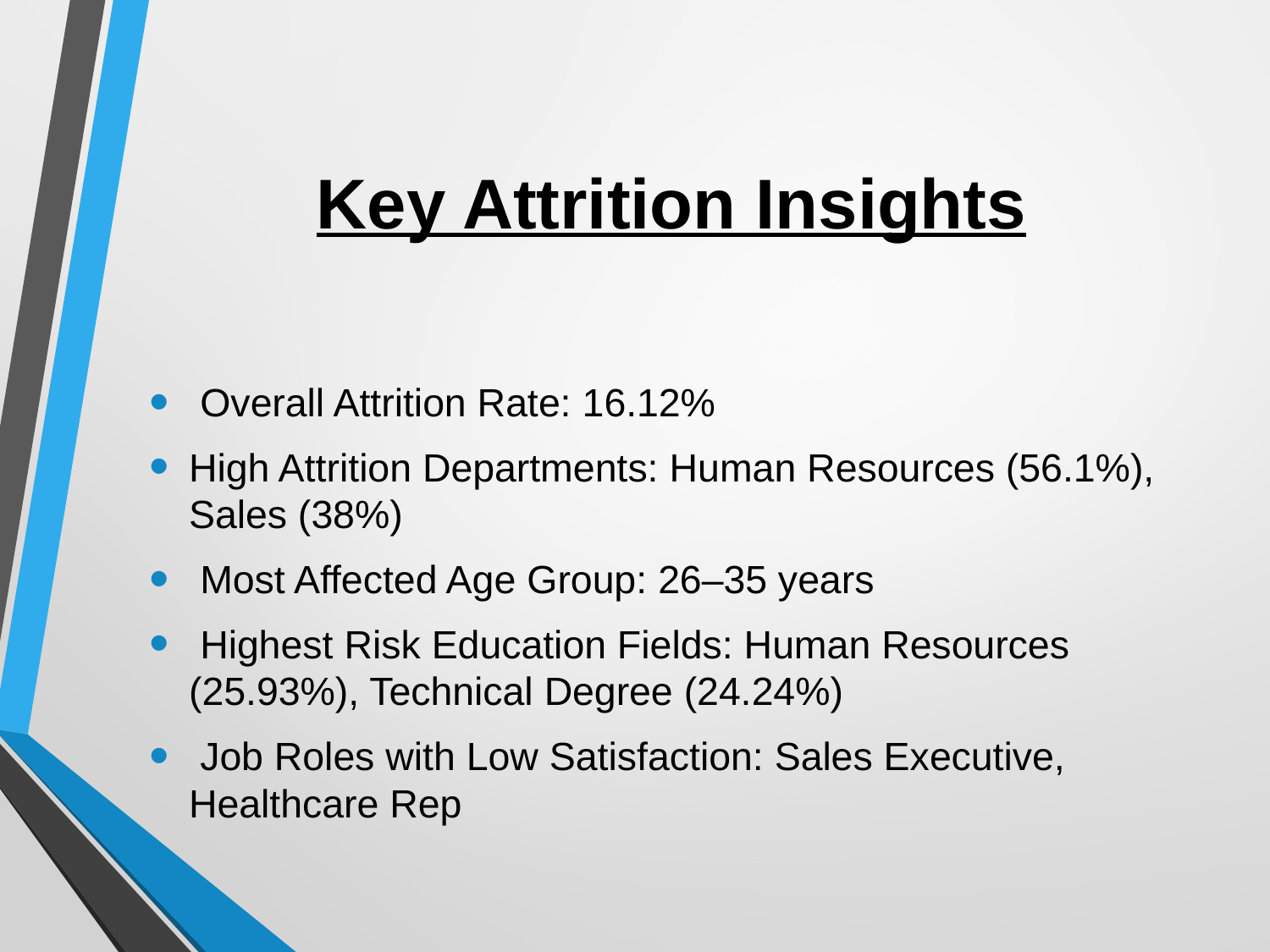

# Key Attrition Insights
 Overall Attrition Rate: 16.12%
High Attrition Departments: Human Resources (56.1%), Sales (38%)
 Most Affected Age Group: 26–35 years
 Highest Risk Education Fields: Human Resources (25.93%), Technical Degree (24.24%)
 Job Roles with Low Satisfaction: Sales Executive, Healthcare Rep